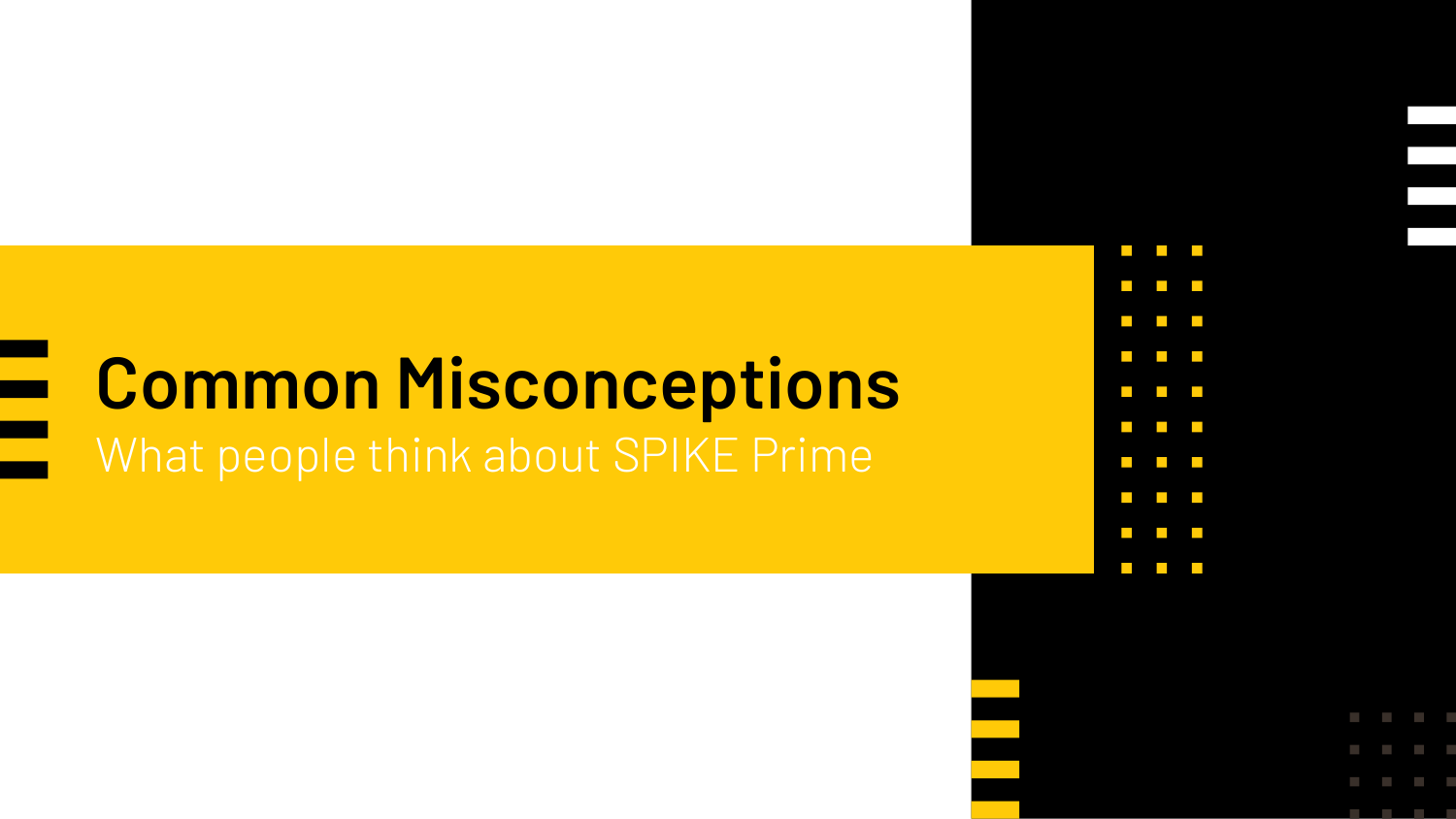

# Common Misconceptions
What people think about SPIKE Prime